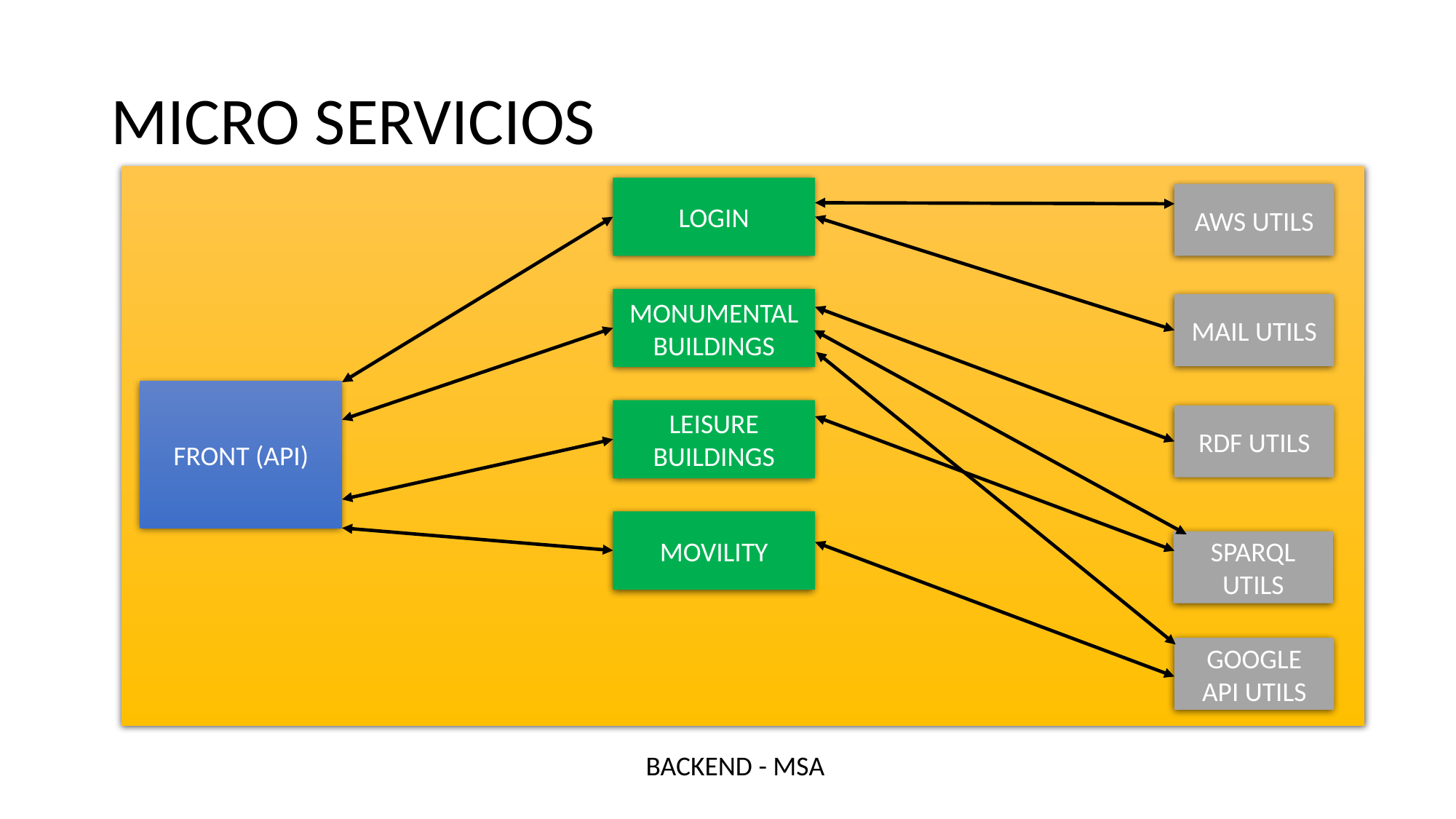

# MICRO SERVICIOS

LOGIN
AWS UTILS
MONUMENTAL BUILDINGS
MAIL UTILS
FRONT (API)
LEISURE BUILDINGS
RDF UTILS
MOVILITY
SPARQL UTILS
GOOGLE API UTILS
BACKEND - MSA